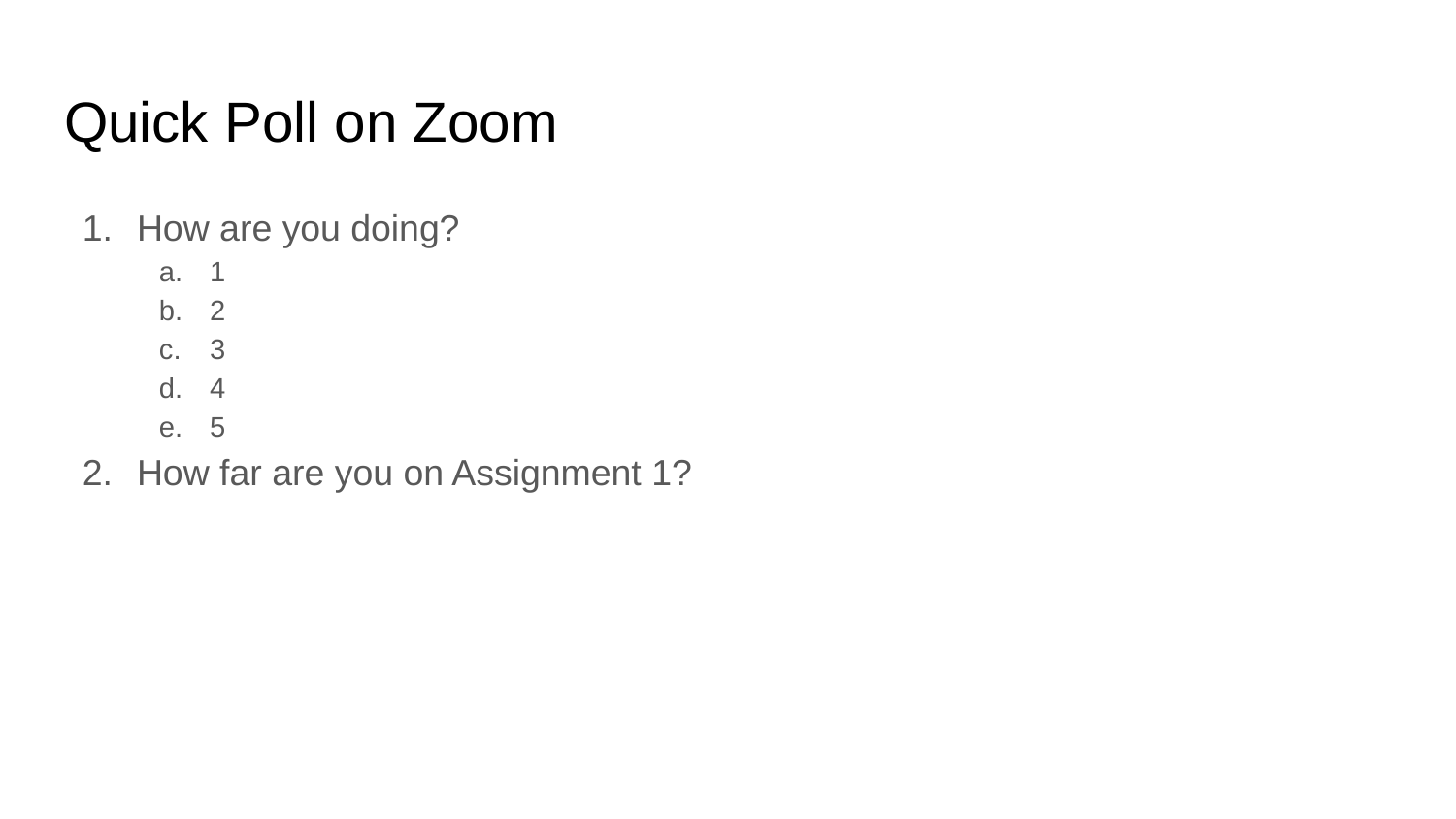

# Quick Poll on Zoom
How are you doing?
1
2
3
4
5
How far are you on Assignment 1?